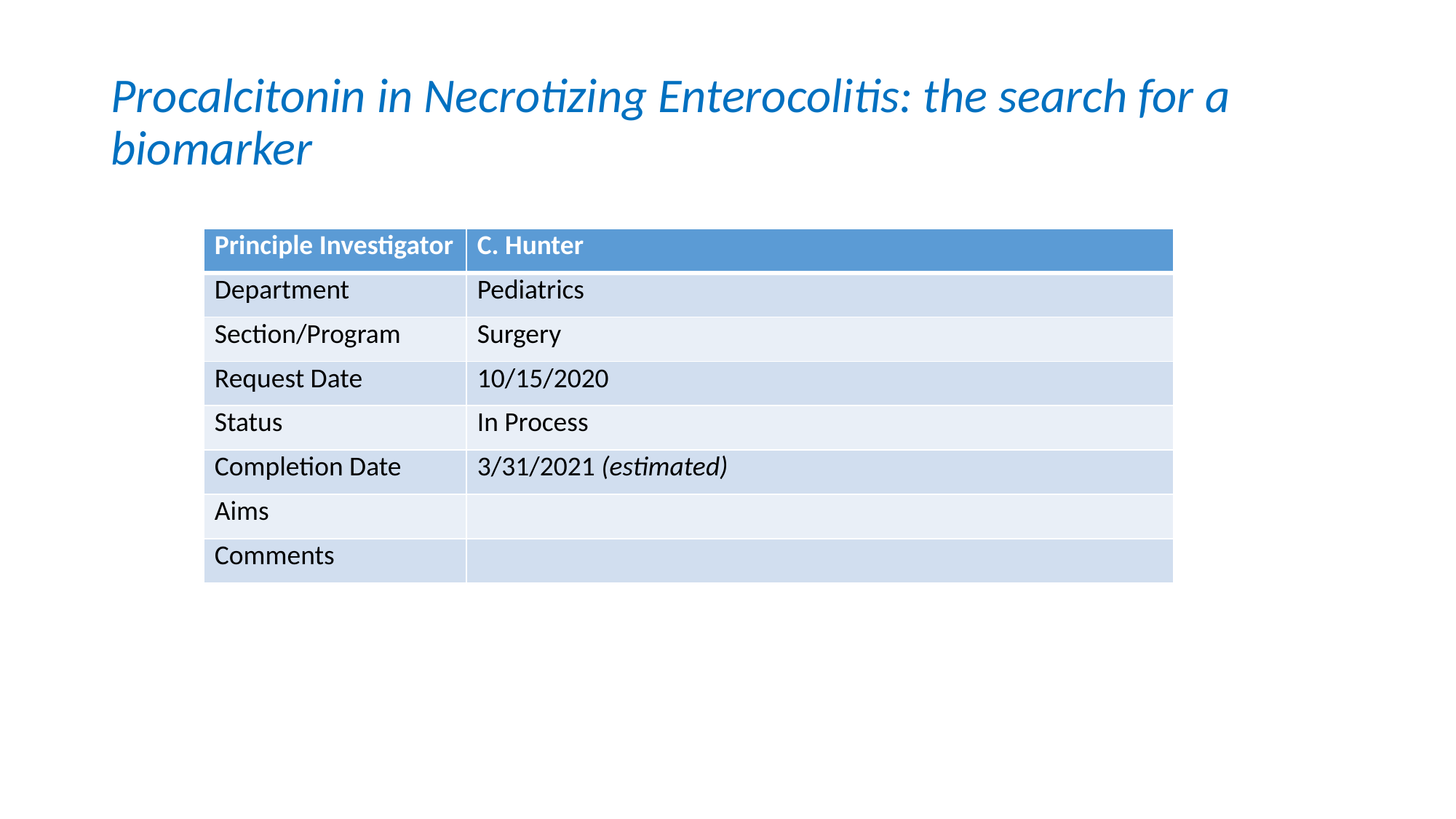

# Procalcitonin in Necrotizing Enterocolitis: the search for a biomarker
| Principle Investigator | C. Hunter |
| --- | --- |
| Department | Pediatrics |
| Section/Program | Surgery |
| Request Date | 10/15/2020 |
| Status | In Process |
| Completion Date | 3/31/2021 (estimated) |
| Aims |  |
| Comments |  |